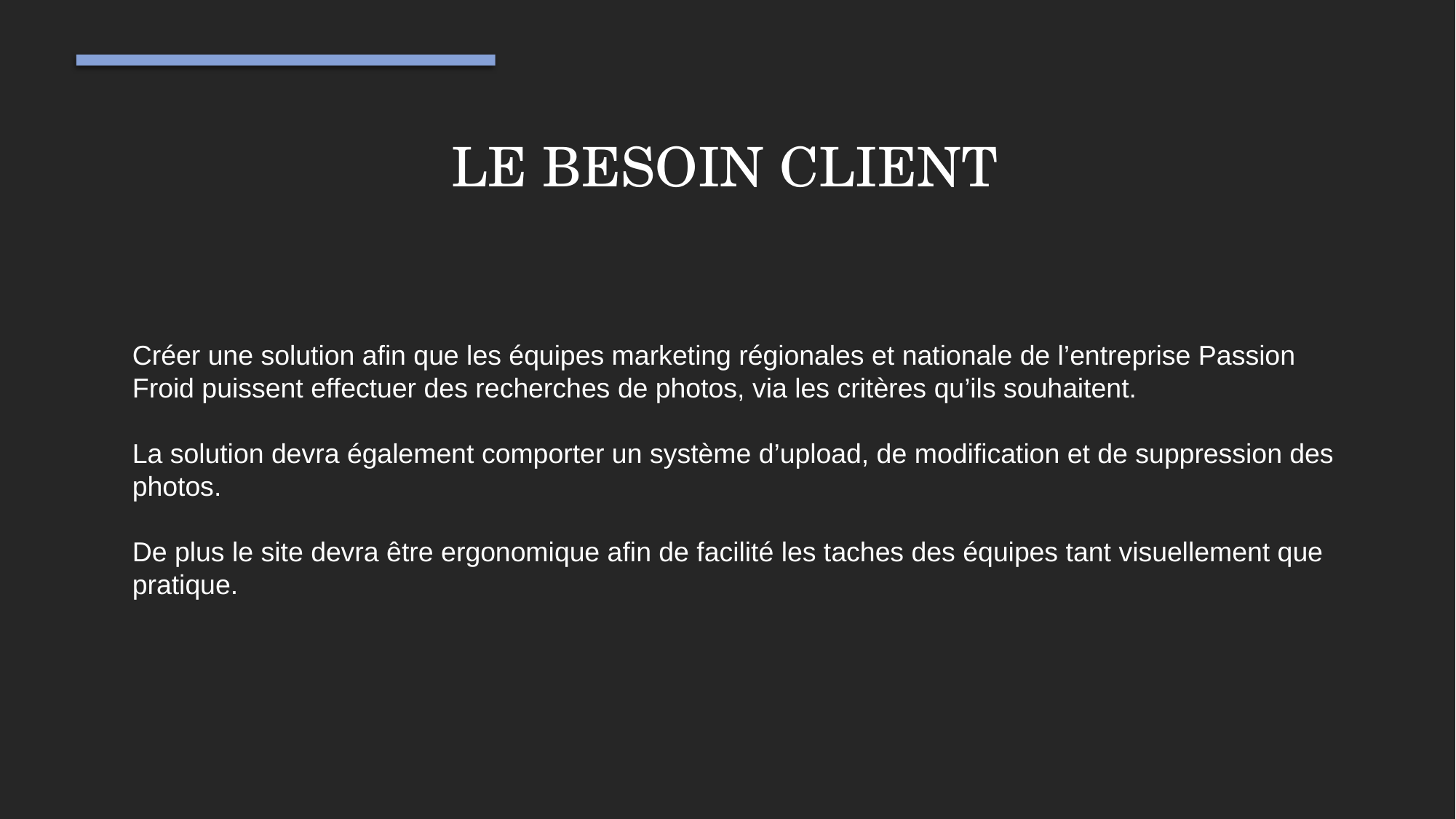

# Le besoin Client
Créer une solution afin que les équipes marketing régionales et nationale de l’entreprise Passion Froid puissent effectuer des recherches de photos, via les critères qu’ils souhaitent.

La solution devra également comporter un système d’upload, de modification et de suppression des photos.

De plus le site devra être ergonomique afin de facilité les taches des équipes tant visuellement que pratique.